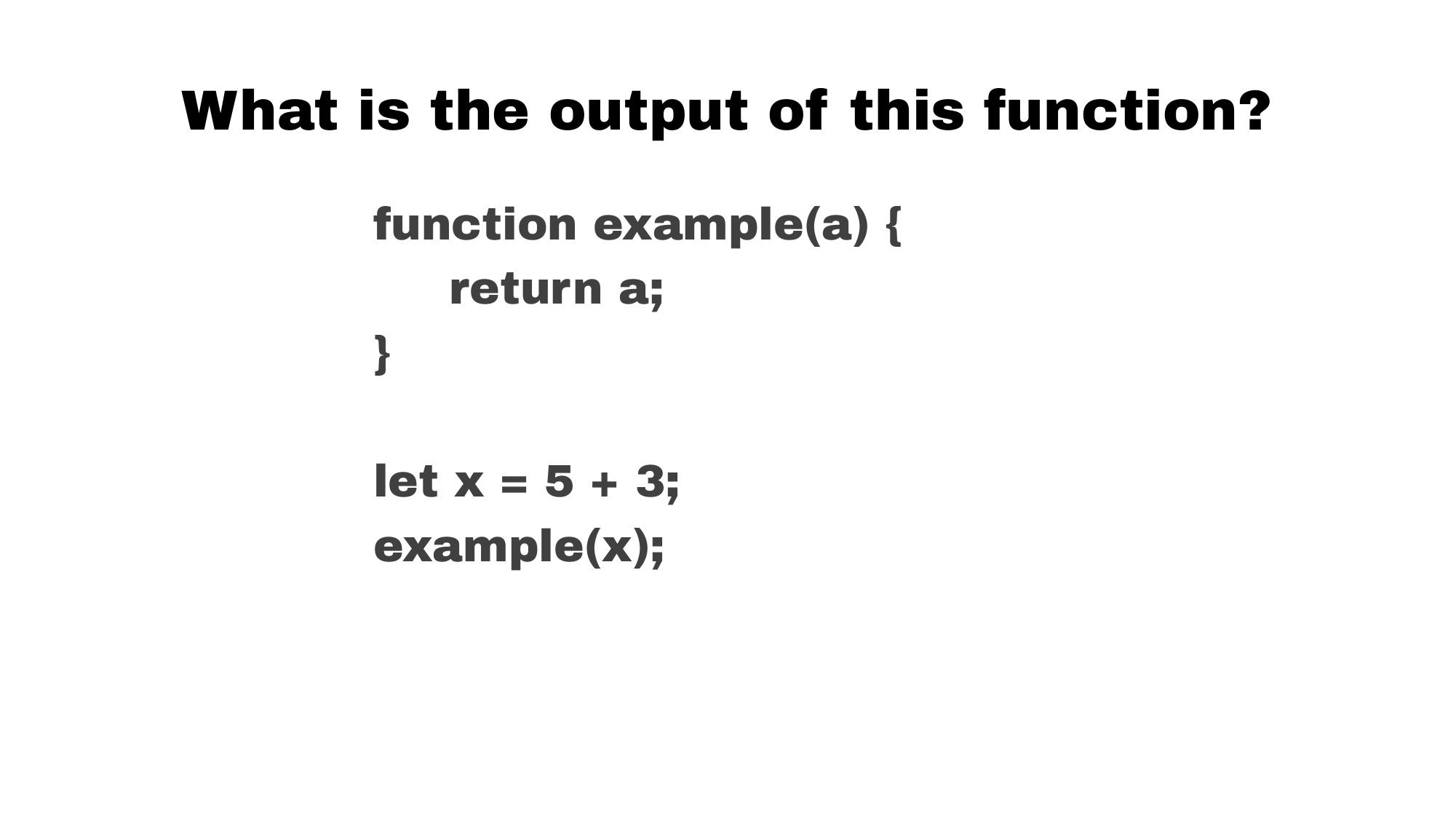

# What is the output of this function?
function example(a) {
     return a;
}

let x = 5 + 3;
example(x);